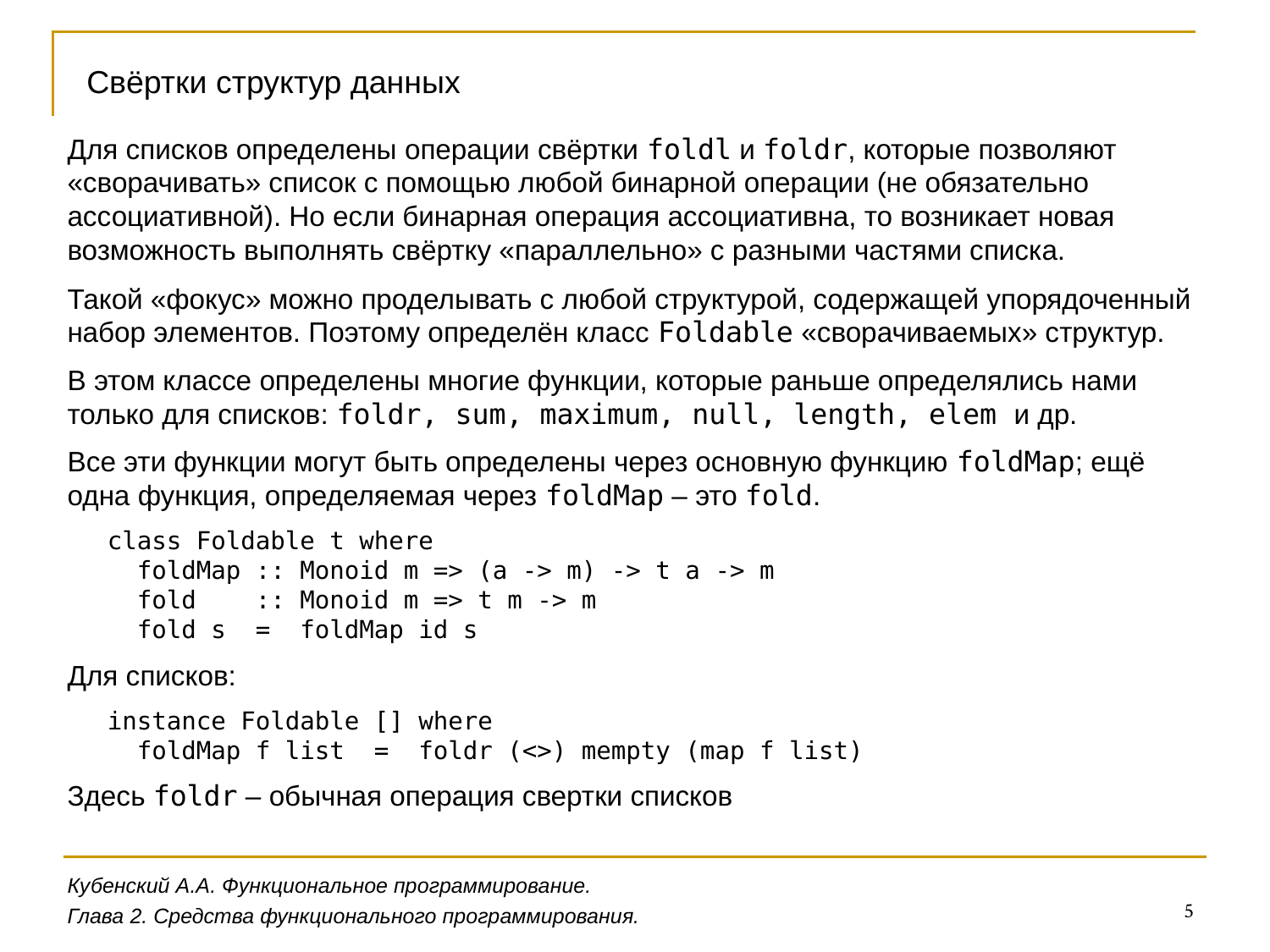

Свёртки структур данных
Для списков определены операции свёртки foldl и foldr, которые позволяют «сворачивать» список с помощью любой бинарной операции (не обязательно ассоциативной). Но если бинарная операция ассоциативна, то возникает новая возможность выполнять свёртку «параллельно» с разными частями списка.
Такой «фокус» можно проделывать с любой структурой, содержащей упорядоченный набор элементов. Поэтому определён класс Foldable «сворачиваемых» структур.
В этом классе определены многие функции, которые раньше определялись нами только для списков: foldr, sum, maximum, null, length, elem и др.
Все эти функции могут быть определены через основную функцию foldMap; ещё одна функция, определяемая через foldMap – это fold.
class Foldable t where
  foldMap :: Monoid m => (a -> m) -> t a -> m
  fold    :: Monoid m => t m -> m
  fold s  =  foldMap id s
Для списков:
instance Foldable [] where
  foldMap f list  =  foldr (<>) mempty (map f list)
Здесь foldr – обычная операция свертки списков
Кубенский А.А. Функциональное программирование.
5
Глава 2. Средства функционального программирования.